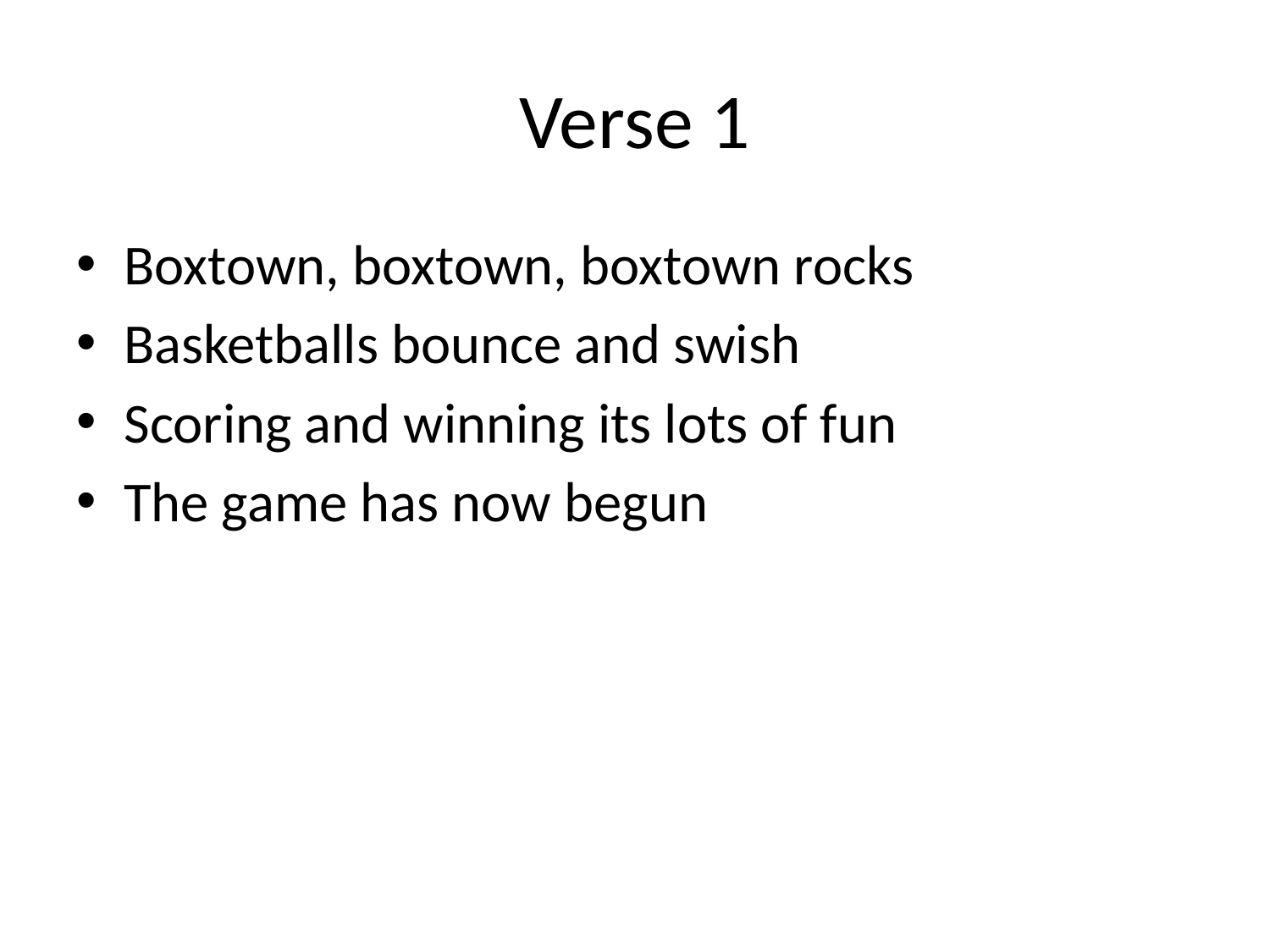

# Verse 1
Boxtown, boxtown, boxtown rocks
Basketballs bounce and swish
Scoring and winning its lots of fun
The game has now begun